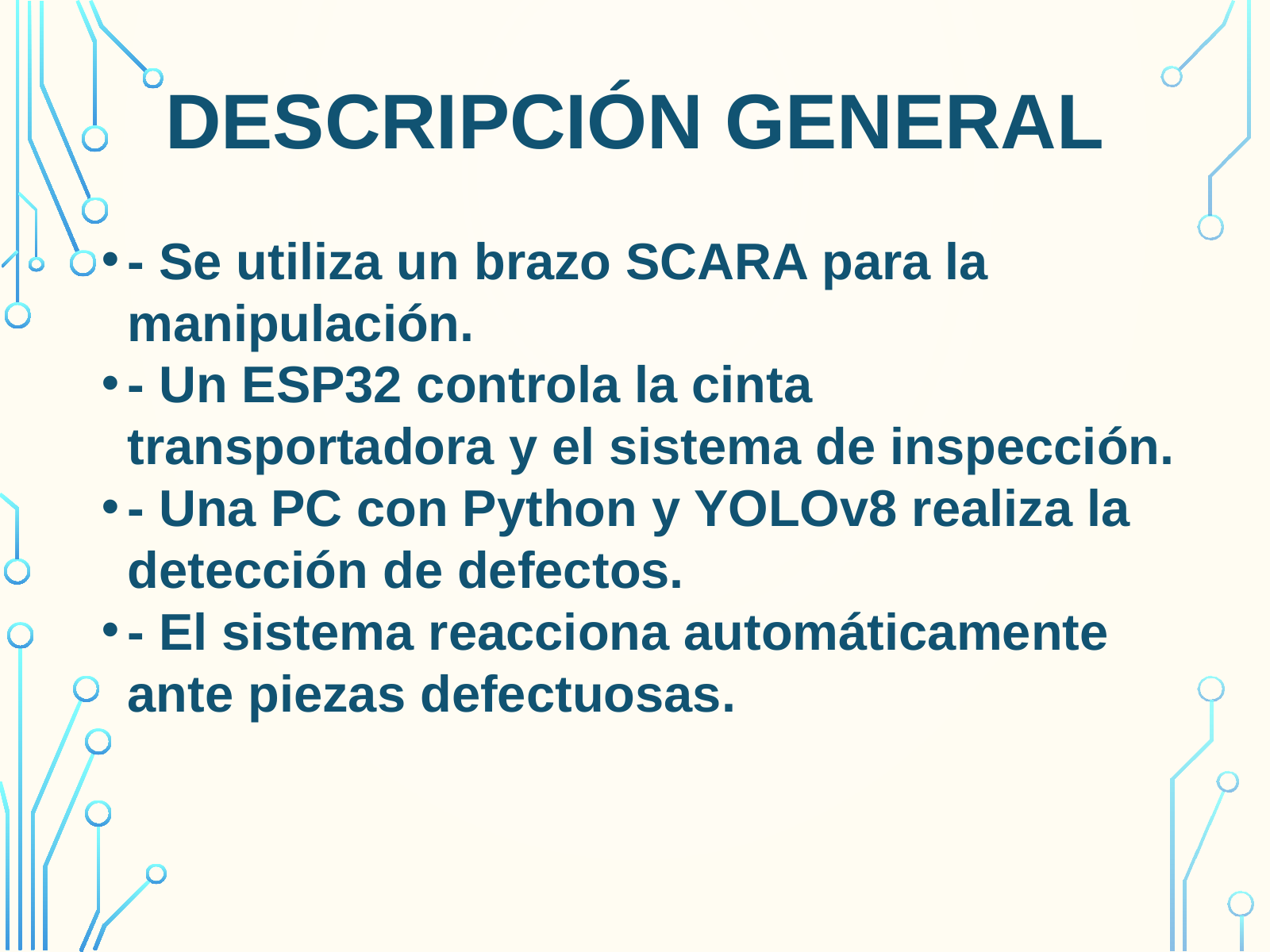

DESCRIPCIÓN GENERAL
- Se utiliza un brazo SCARA para la manipulación.
- Un ESP32 controla la cinta transportadora y el sistema de inspección.
- Una PC con Python y YOLOv8 realiza la detección de defectos.
- El sistema reacciona automáticamente ante piezas defectuosas.